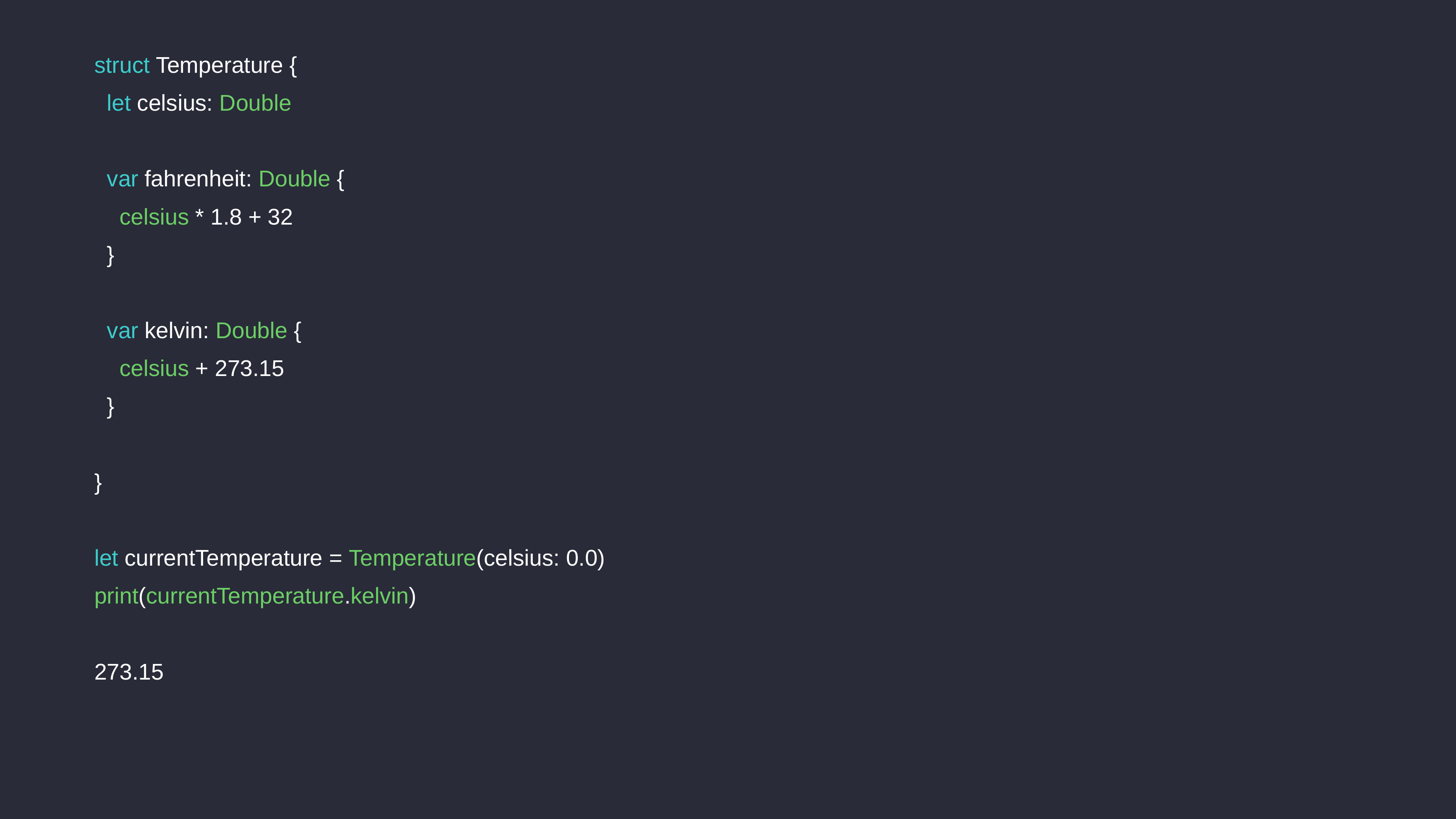

struct Temperature {
  let celsius: Double

  var fahrenheit: Double {
    celsius * 1.8 + 32
  }

  var kelvin: Double {
    celsius + 273.15
  }

}

let currentTemperature = Temperature(celsius: 0.0)
print(currentTemperature.kelvin)

273.15